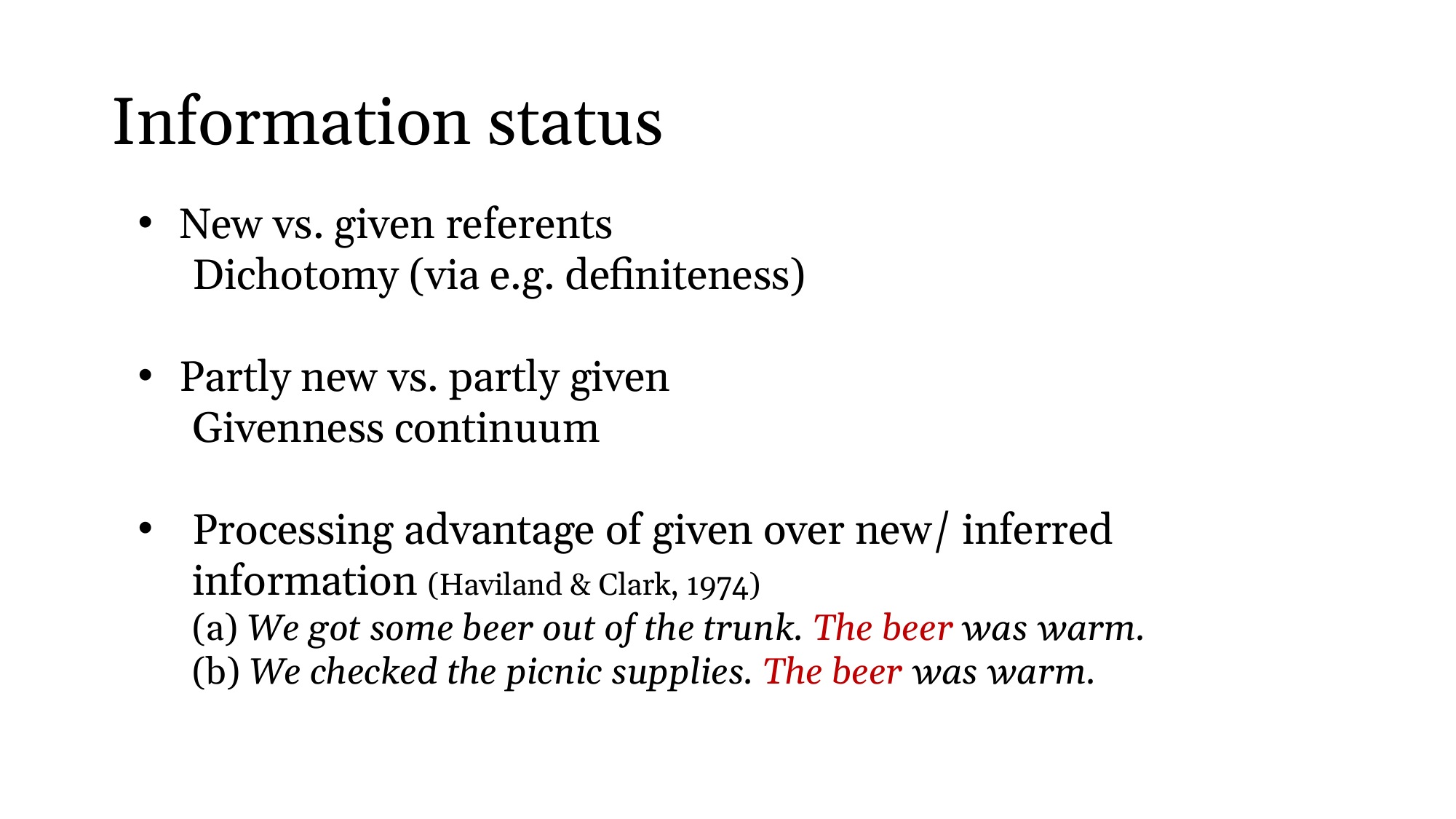

# Information status
New vs. given referents
Dichotomy (via e.g. definiteness)

Partly new vs. partly given
Givenness continuum

Processing advantage of given over new/ inferred information (Haviland & Clark, 1974)
(a) We got some beer out of the trunk. The beer was warm.
(b) We checked the picnic supplies. The beer was warm.